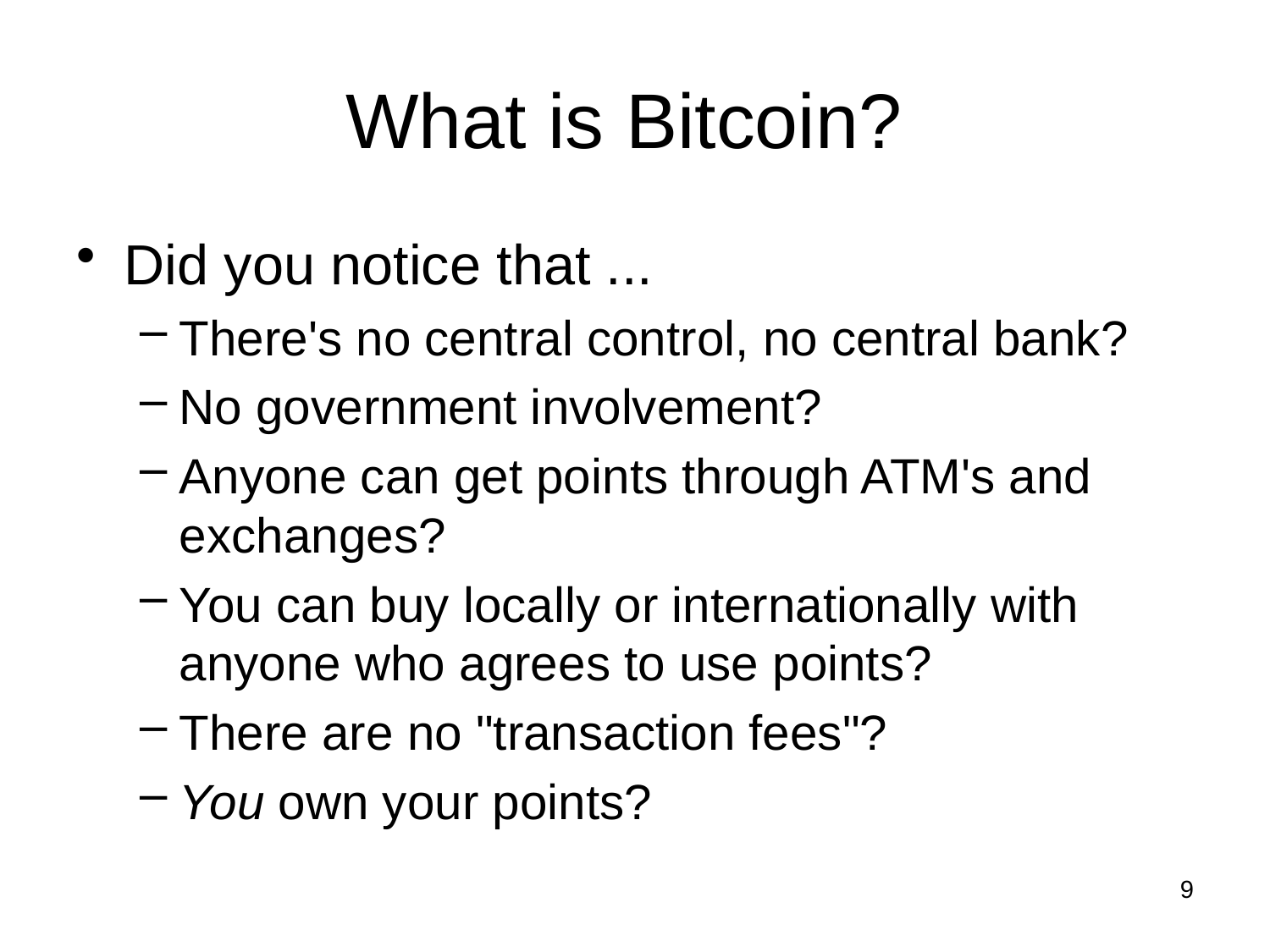

# What is Bitcoin?
Did you notice that ...
There's no central control, no central bank?
No government involvement?
Anyone can get points through ATM's and exchanges?
You can buy locally or internationally with anyone who agrees to use points?
There are no "transaction fees"?
You own your points?
9